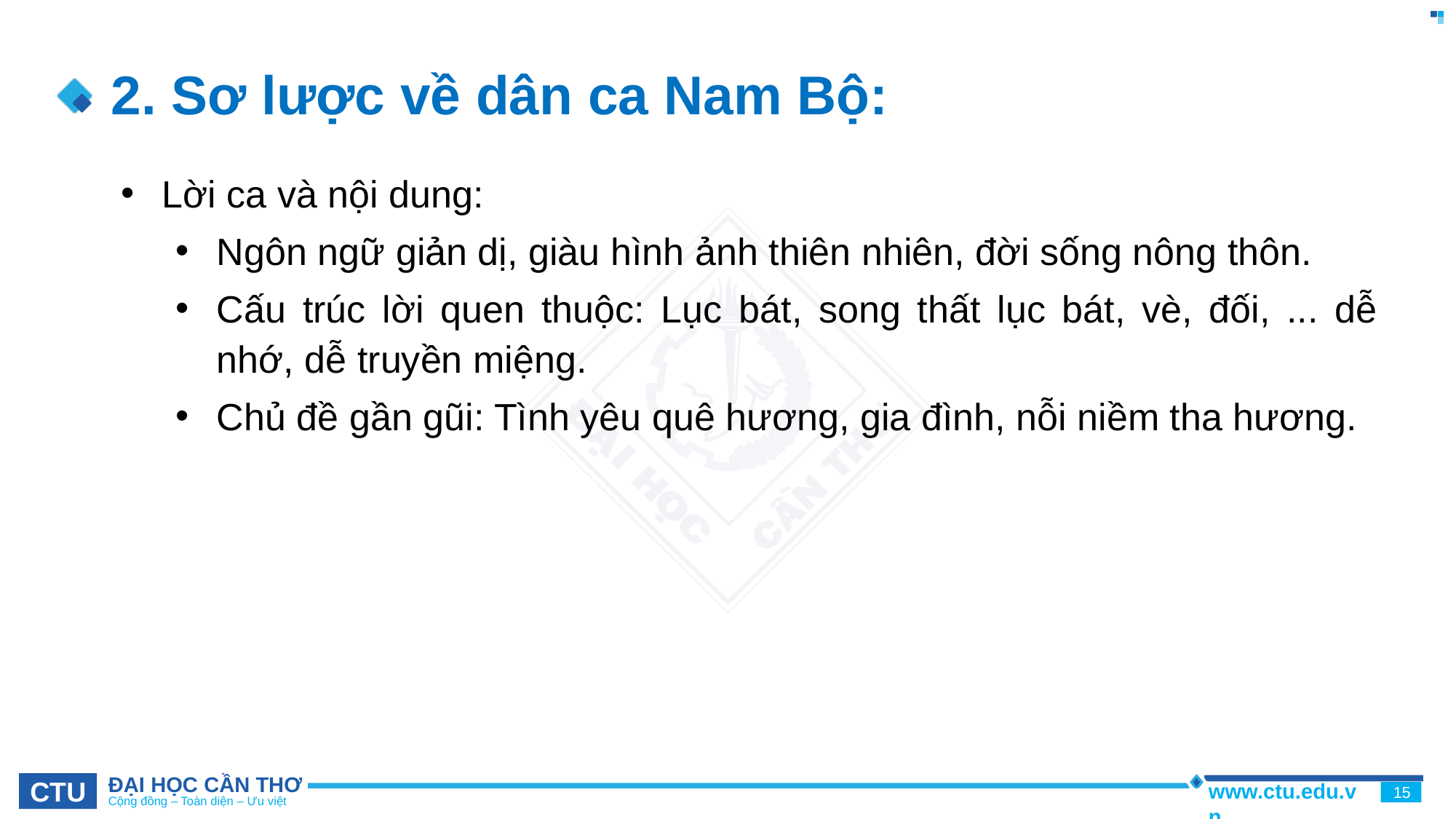

# 2. Sơ lược về dân ca Nam Bộ:
Lời ca và nội dung:
Ngôn ngữ giản dị, giàu hình ảnh thiên nhiên, đời sống nông thôn.
Cấu trúc lời quen thuộc: Lục bát, song thất lục bát, vè, đối, ... dễ nhớ, dễ truyền miệng.
Chủ đề gần gũi: Tình yêu quê hương, gia đình, nỗi niềm tha hương.